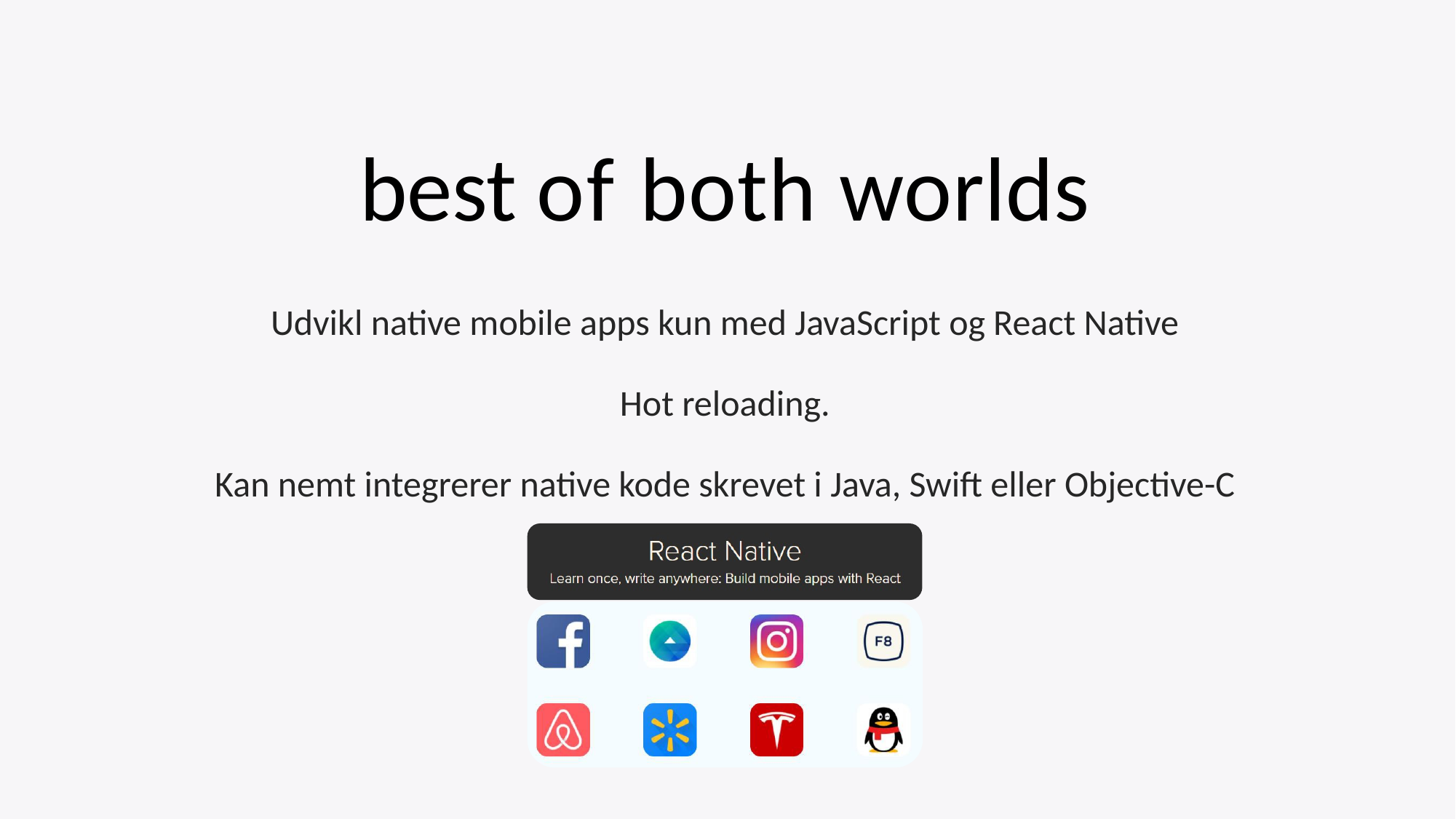

# best of both worlds
Udvikl native mobile apps kun med JavaScript og React Native
Hot reloading.
Kan nemt integrerer native kode skrevet i Java, Swift eller Objective-C